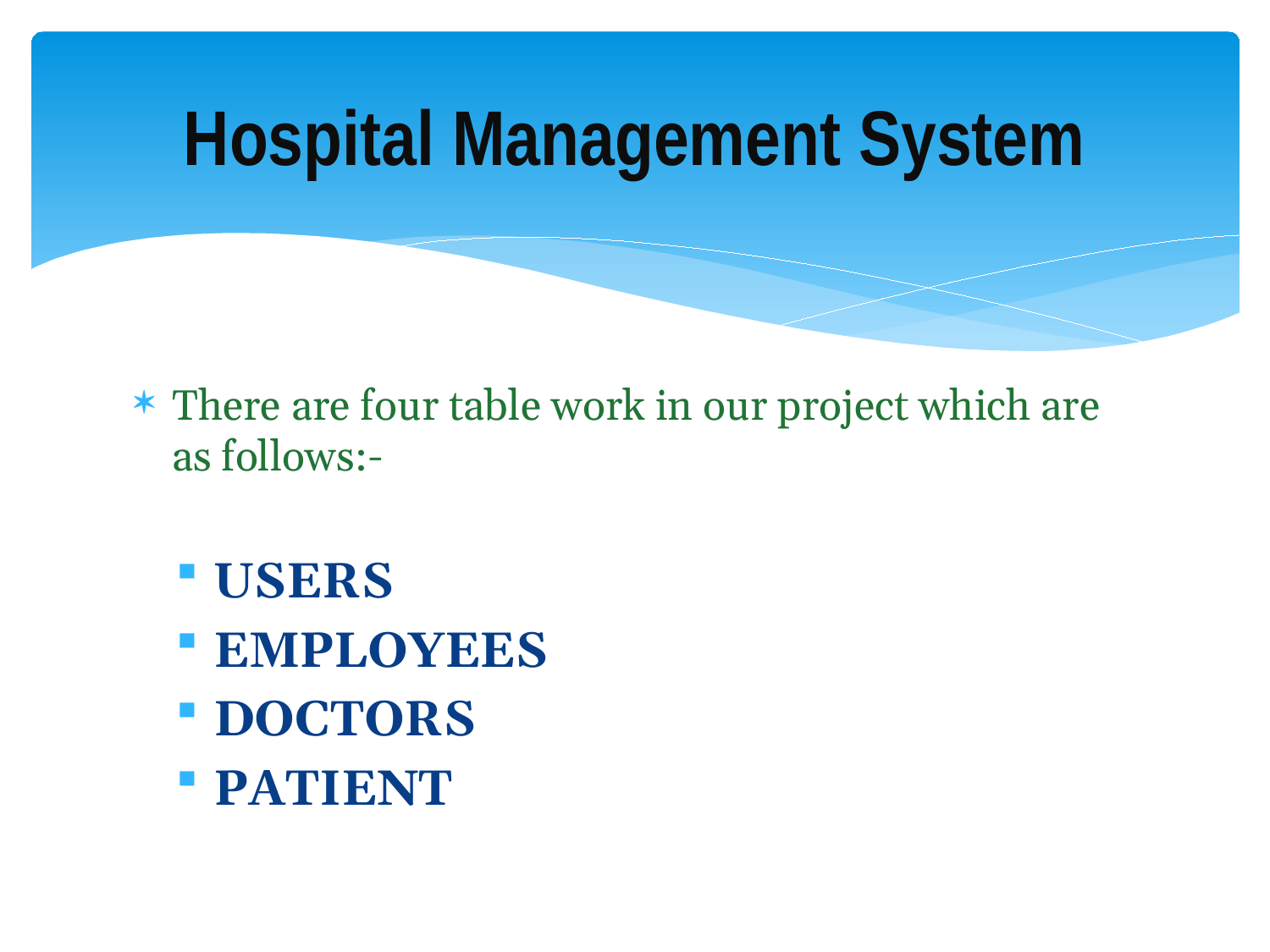

# Hospital Management System
There are four table work in our project which are as follows:-

USERS
EMPLOYEES
DOCTORS
PATIENT